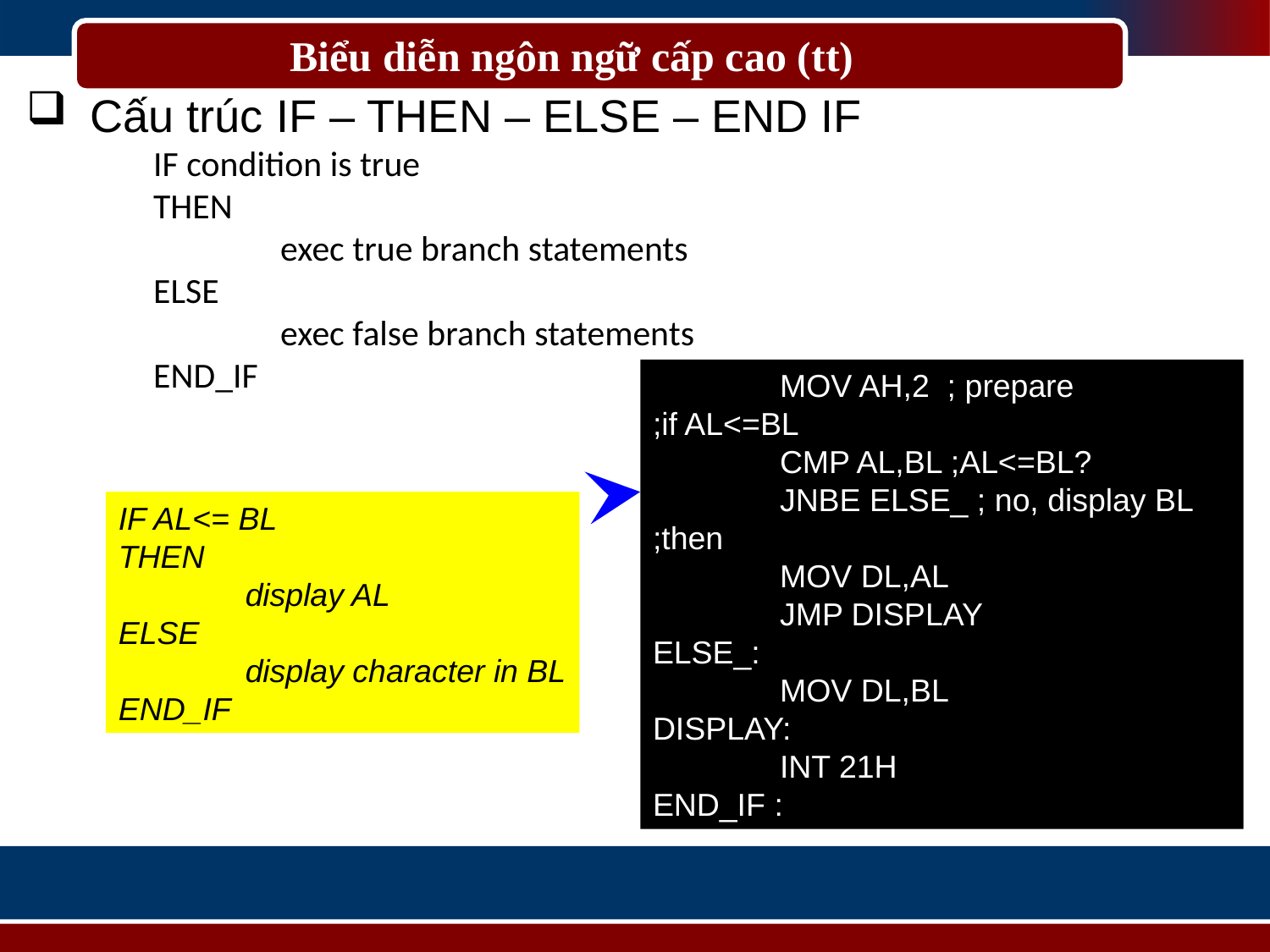

# Biểu diễn ngôn ngữ cấp cao (tt)
Cấu trúc IF – THEN – ELSE – END IF
IF condition is true
THEN
	exec true branch statements
ELSE
	exec false branch statements
END_IF
	MOV AH,2  ; prepare
;if AL<=BL
	CMP AL,BL ;AL<=BL?
	JNBE ELSE_ ; no, display BL
;then
	MOV DL,AL
	JMP DISPLAY
ELSE_:
	MOV DL,BL
DISPLAY:
	INT 21H
END_IF :
IF AL<= BL
THEN
	display AL
ELSE
	display character in BL
END_IF